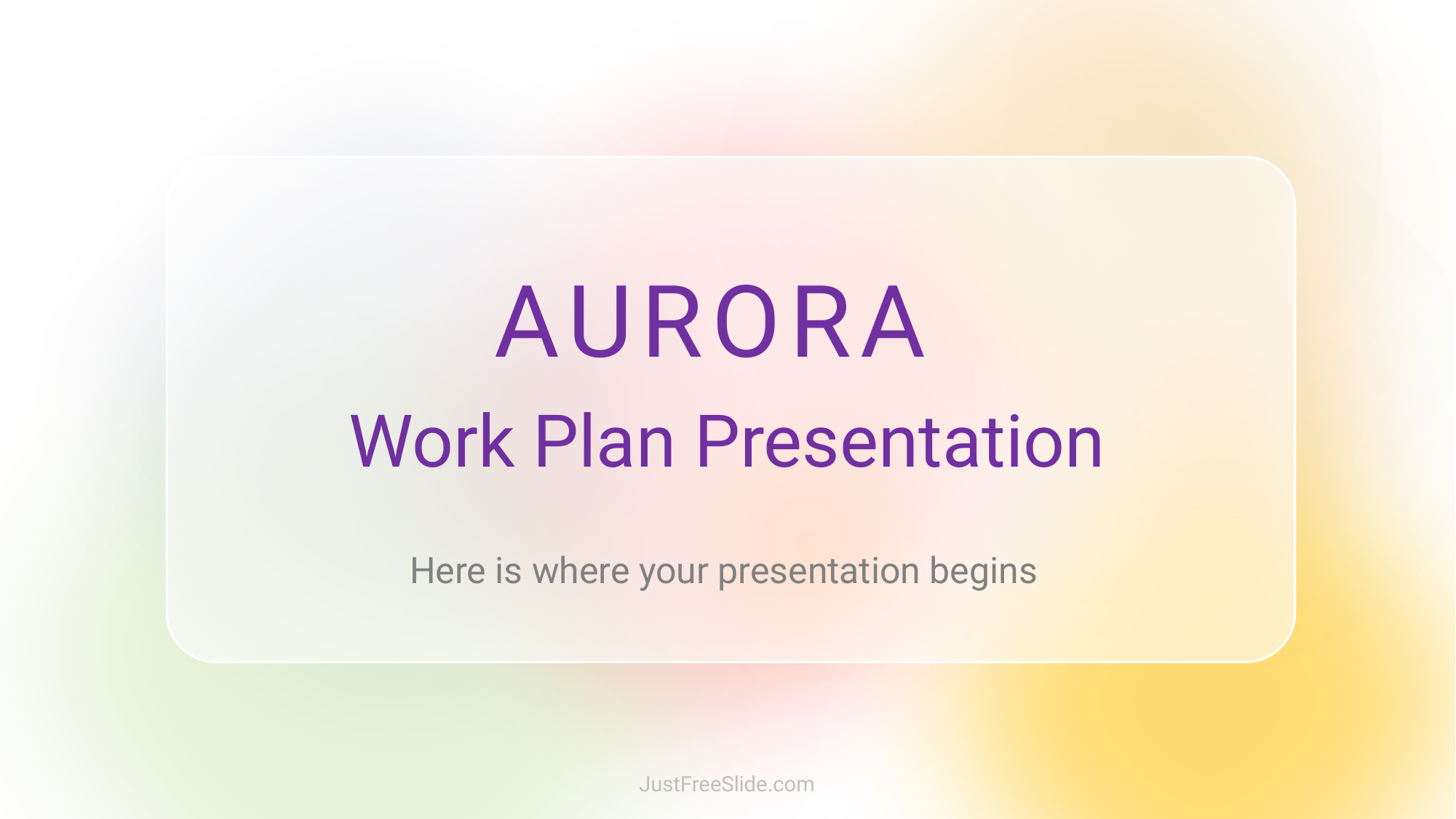

AURORA
Work Plan Presentation
Here is where your presentation begins
JustFreeSlide.com